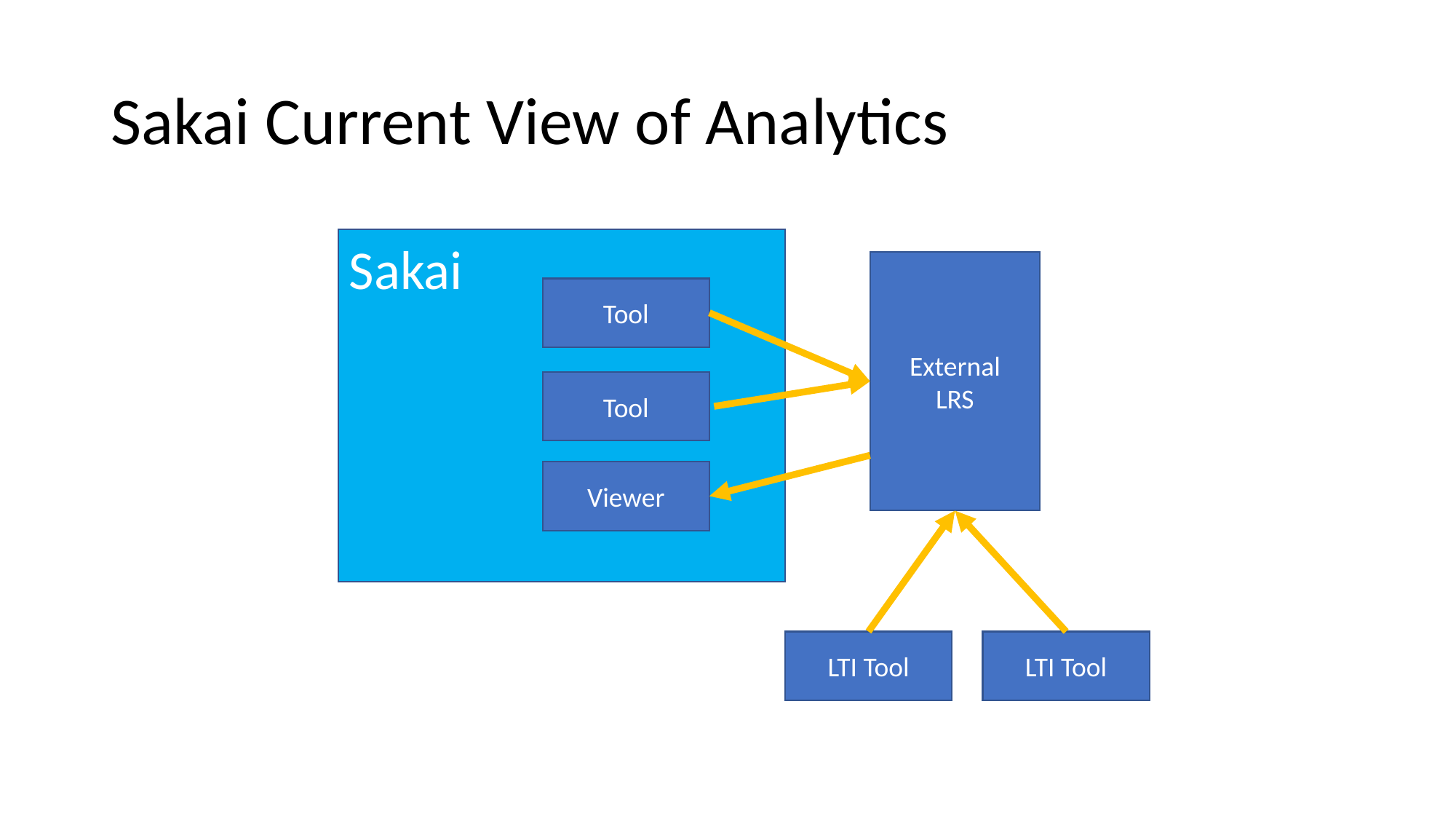

# Sakai Current View of Analytics
Sakai
External
LRS
Tool
Tool
Viewer
LTI Tool
LTI Tool